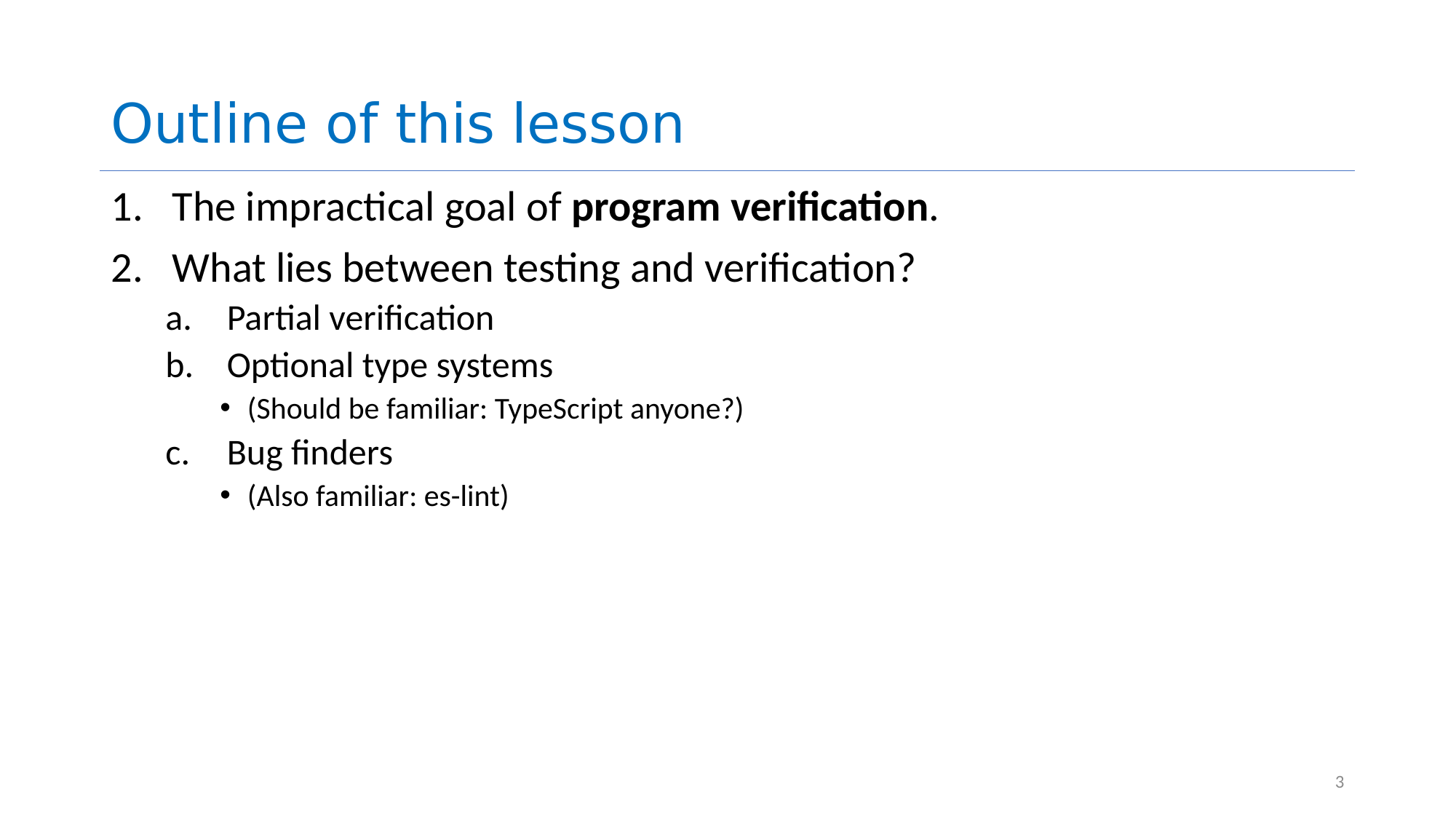

# Outline of this lesson
The impractical goal of program verification.
What lies between testing and verification?
Partial verification
Optional type systems
(Should be familiar: TypeScript anyone?)
Bug finders
(Also familiar: es-lint)

3